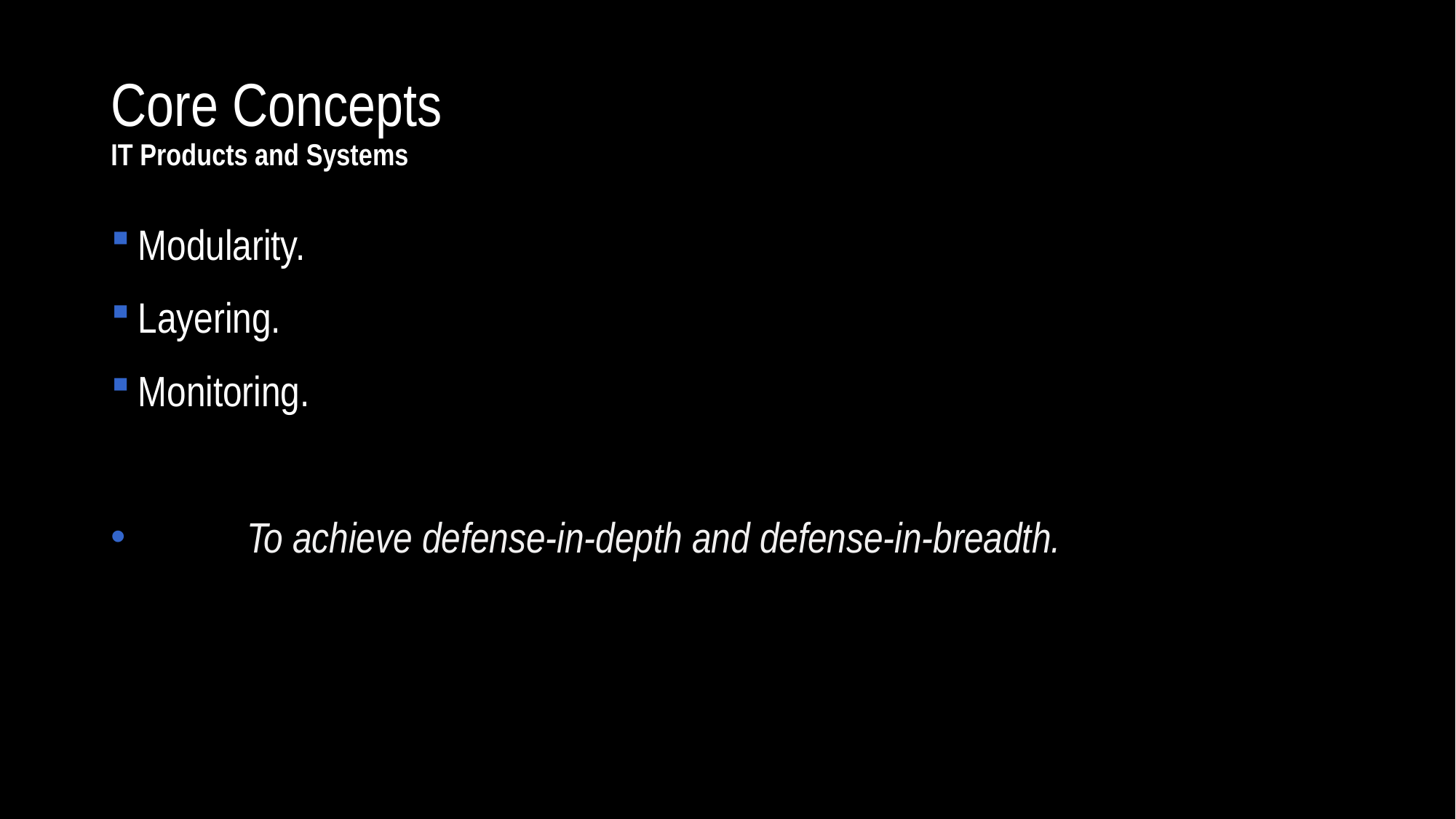

# Core Concepts IT Products and Systems
Modularity.
Layering.
Monitoring.

	To achieve defense-in-depth and defense-in-breadth.